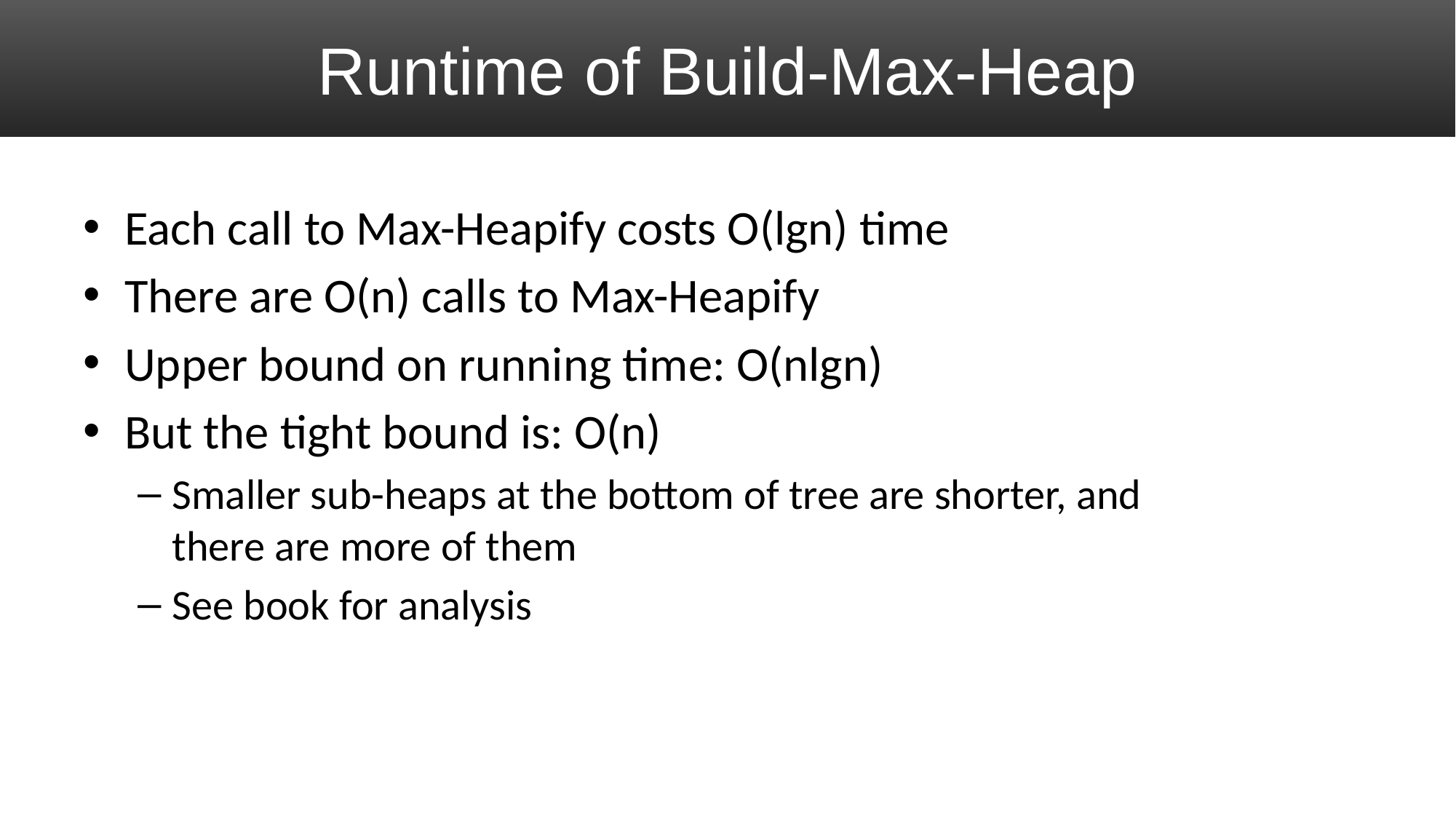

# Runtime of Build-Max-Heap
Each call to Max-Heapify costs O(lgn) time
There are O(n) calls to Max-Heapify
Upper bound on running time: O(nlgn)
But the tight bound is: O(n)
Smaller sub-heaps at the bottom of tree are shorter, and
there are more of them
See book for analysis